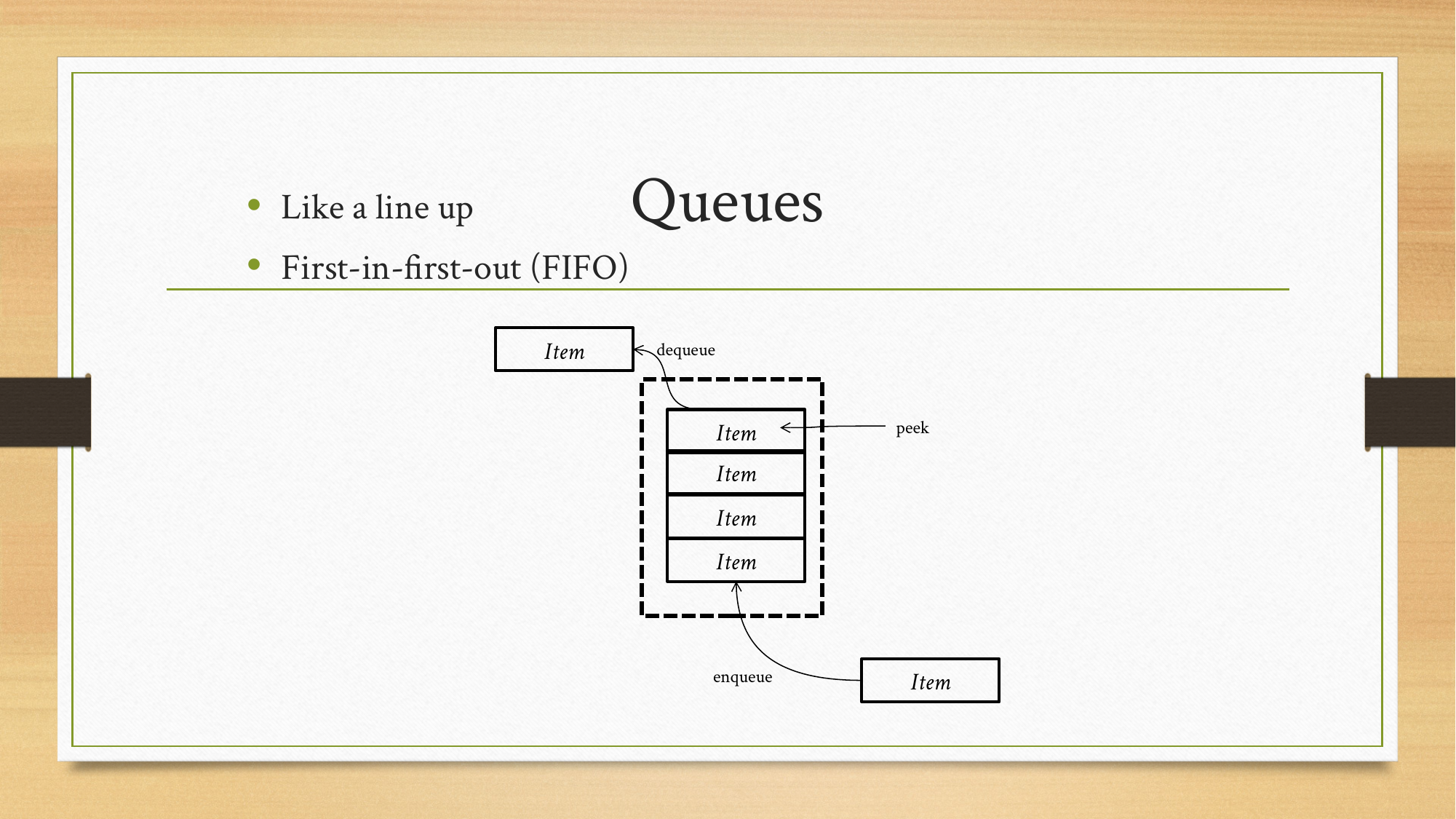

# Queues
Like a line up
First-in-first-out (FIFO)
Item
dequeue

Item
peek
Item
Item
Item
Item
enqueue